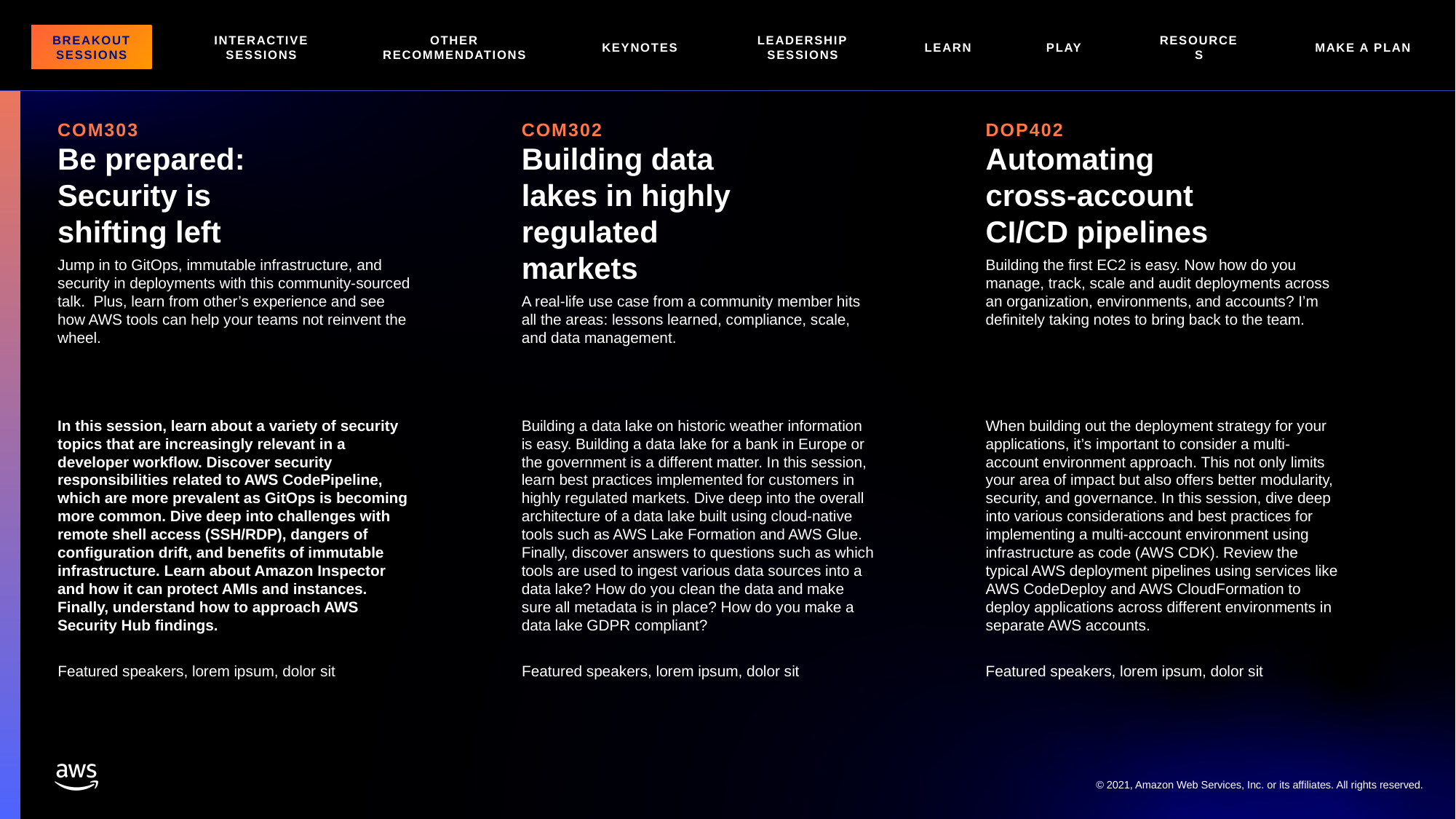

RESOURCES
BREAKOUT SESSIONS
INTERACTIVE SESSIONS
OTHER RECOMMENDATIONS
KEYNOTES
LEADERSHIP
SESSIONS
LEARN
PLAY
MAKE A PLAN
COM303
Be prepared: Security is shifting left
COM302
Building data lakes in highly regulated markets
DOP402
Automating cross-account CI/CD pipelines
Jump in to GitOps, immutable infrastructure, and security in deployments with this community-sourced talk.  Plus, learn from other’s experience and see how AWS tools can help your teams not reinvent the wheel.
Building the first EC2 is easy. Now how do you manage, track, scale and audit deployments across an organization, environments, and accounts? I’m definitely taking notes to bring back to the team.
A real-life use case from a community member hits all the areas: lessons learned, compliance, scale, and data management.
In this session, learn about a variety of security topics that are increasingly relevant in a developer workflow. Discover security responsibilities related to AWS CodePipeline, which are more prevalent as GitOps is becoming more common. Dive deep into challenges with remote shell access (SSH/RDP), dangers of configuration drift, and benefits of immutable infrastructure. Learn about Amazon Inspector and how it can protect AMIs and instances. Finally, understand how to approach AWS Security Hub findings.
Building a data lake on historic weather information is easy. Building a data lake for a bank in Europe or the government is a different matter. In this session, learn best practices implemented for customers in highly regulated markets. Dive deep into the overall architecture of a data lake built using cloud-native tools such as AWS Lake Formation and AWS Glue. Finally, discover answers to questions such as which tools are used to ingest various data sources into a data lake? How do you clean the data and make sure all metadata is in place? How do you make a data lake GDPR compliant?
When building out the deployment strategy for your applications, it’s important to consider a multi-account environment approach. This not only limits your area of impact but also offers better modularity, security, and governance. In this session, dive deep into various considerations and best practices for implementing a multi-account environment using infrastructure as code (AWS CDK). Review the typical AWS deployment pipelines using services like AWS CodeDeploy and AWS CloudFormation to deploy applications across different environments in separate AWS accounts.
Featured speakers, lorem ipsum, dolor sit
Featured speakers, lorem ipsum, dolor sit
Featured speakers, lorem ipsum, dolor sit